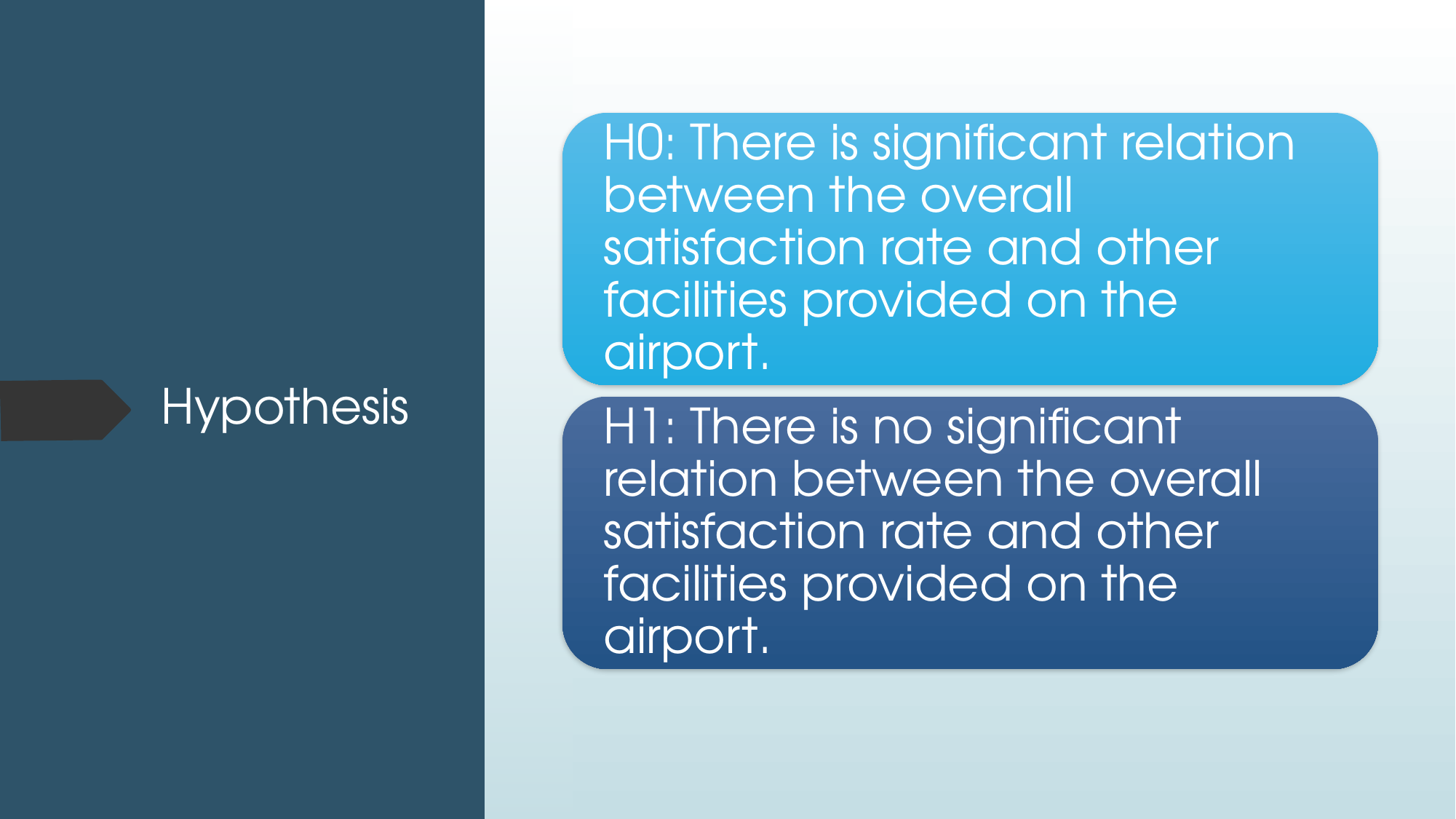

H0: There is significant relation between the overall satisfaction rate and other facilities provided on the airport.
H1: There is no significant relation between the overall satisfaction rate and other facilities provided on the airport.
# Hypothesis